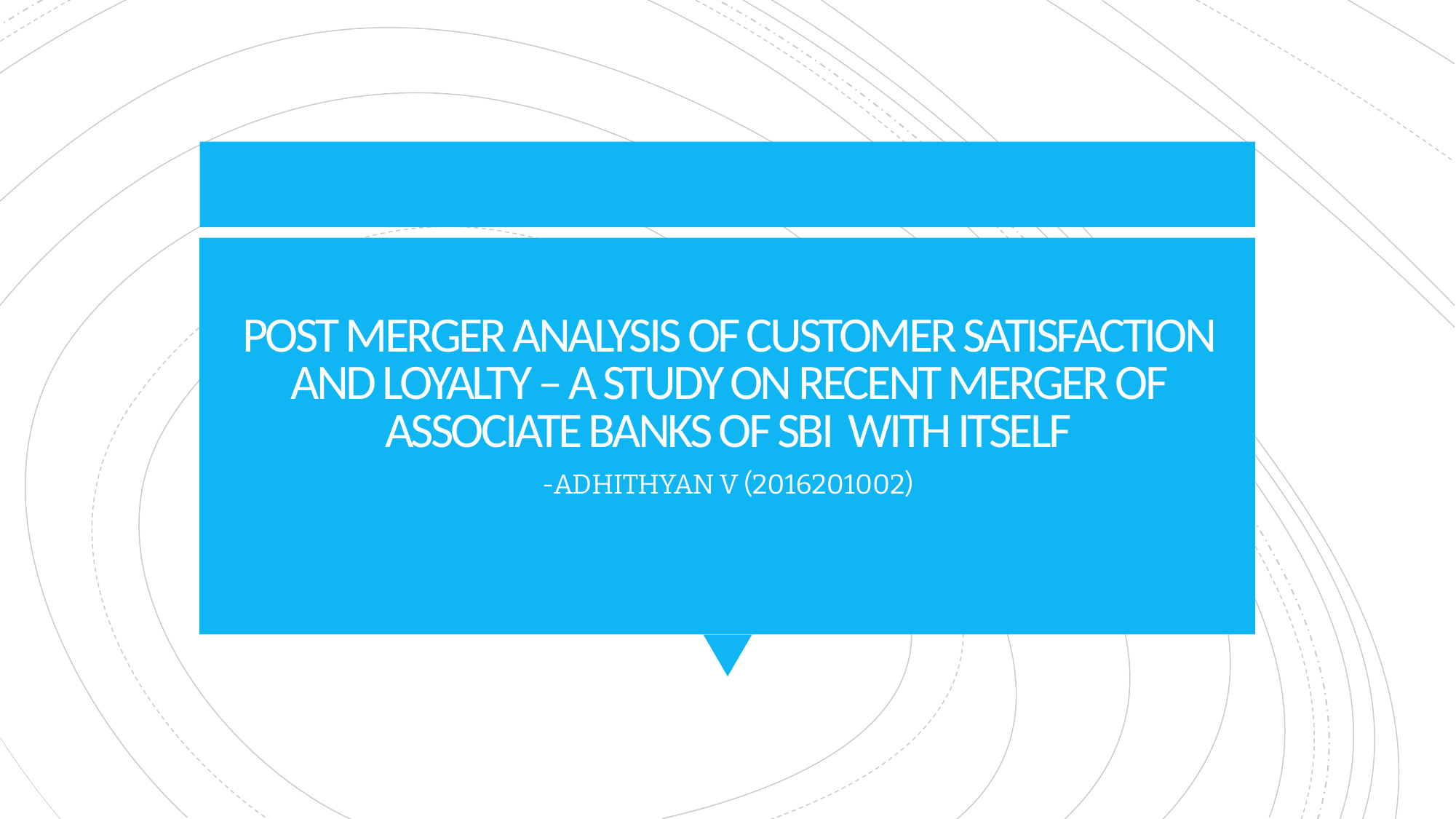

# POST MERGER ANALYSIS OF CUSTOMER SATISFACTION AND LOYALTY – A STUDY ON RECENT MERGER OF ASSOCIATE BANKS OF SBI  WITH ITSELF
-ADHITHYAN V (2016201002)